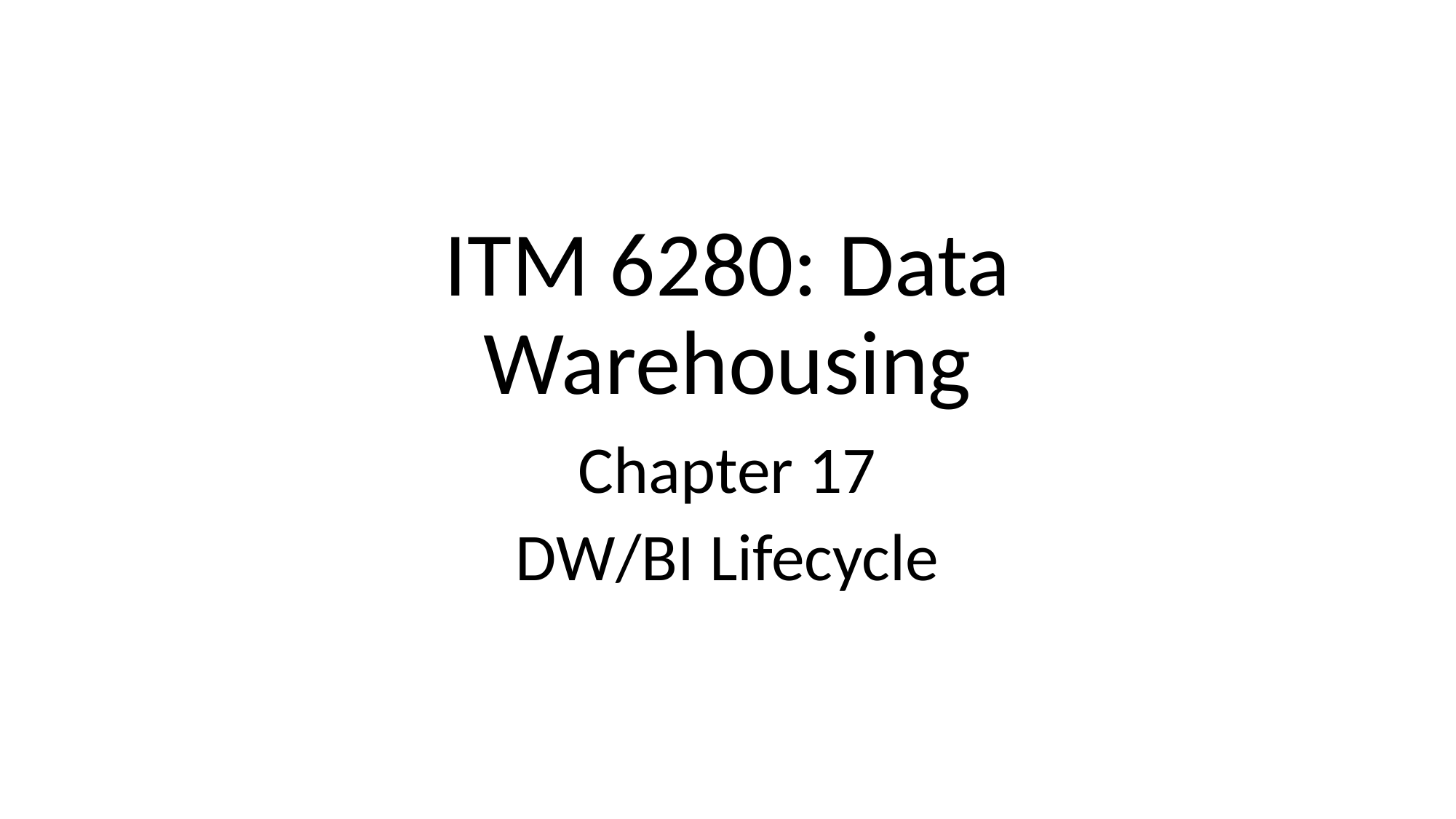

# ITM 6280: Data Warehousing
Chapter 17
DW/BI Lifecycle